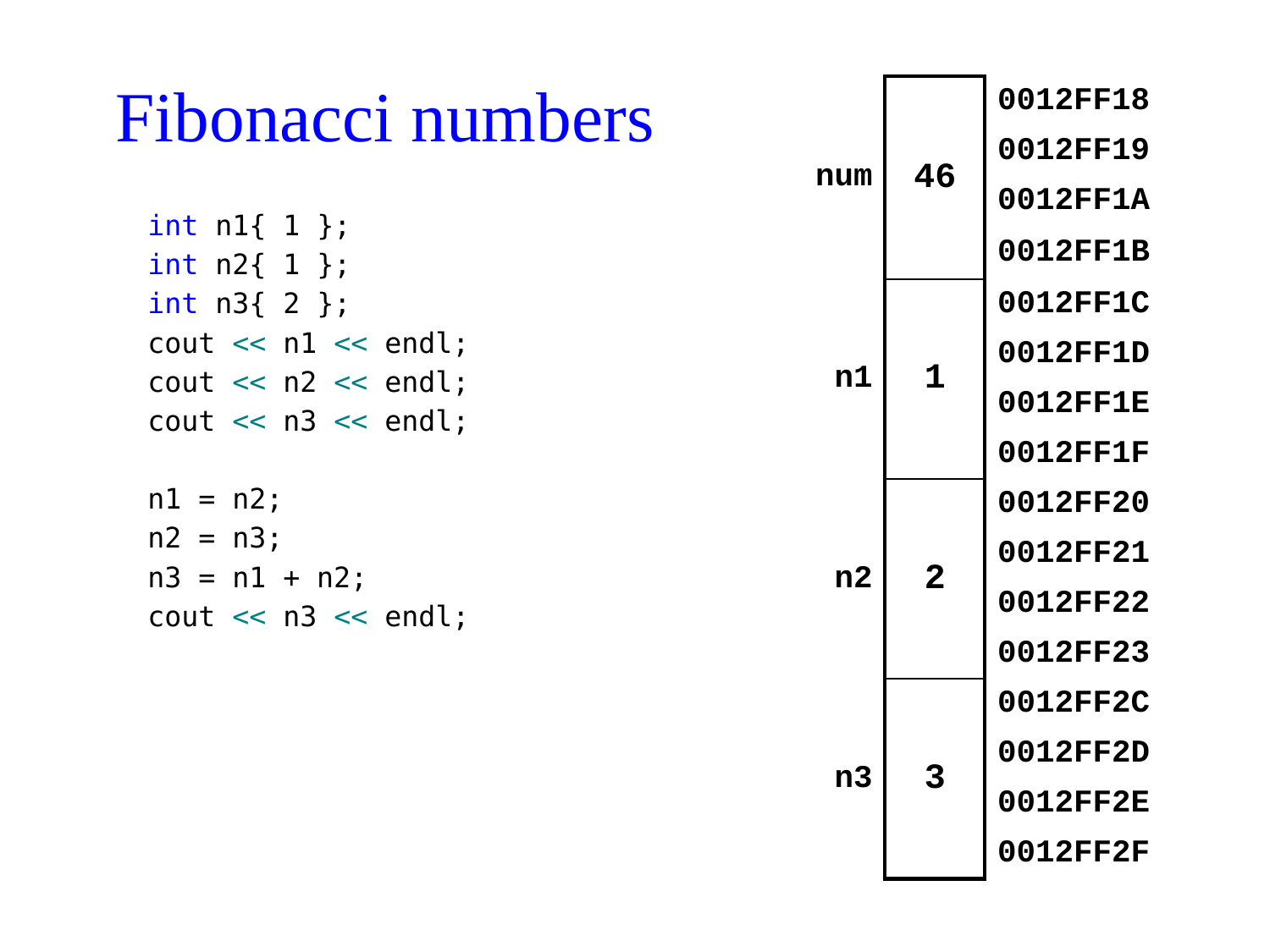

# Fibonacci numbers
| num | 46 | 0012FF18 |
| --- | --- | --- |
|  |  | 0012FF19 |
|  |  | 0012FF1A |
|  |  | 0012FF1B |
| n1 | 1 | 0012FF1C |
|  |  | 0012FF1D |
|  |  | 0012FF1E |
|  |  | 0012FF1F |
| n2 | 2 | 0012FF20 |
|  |  | 0012FF21 |
|  |  | 0012FF22 |
|  |  | 0012FF23 |
| n3 | 3 | 0012FF2C |
|  |  | 0012FF2D |
|  |  | 0012FF2E |
|  |  | 0012FF2F |
int n1{ 1 };
int n2{ 1 };
int n3{ 2 };
cout << n1 << endl;
cout << n2 << endl;
cout << n3 << endl;

n1 = n2;
n2 = n3;
n3 = n1 + n2;
cout << n3 << endl;

n1 = n2;
n2 = n3;
n3 = n1 + n2;
cout << n3 << endl;